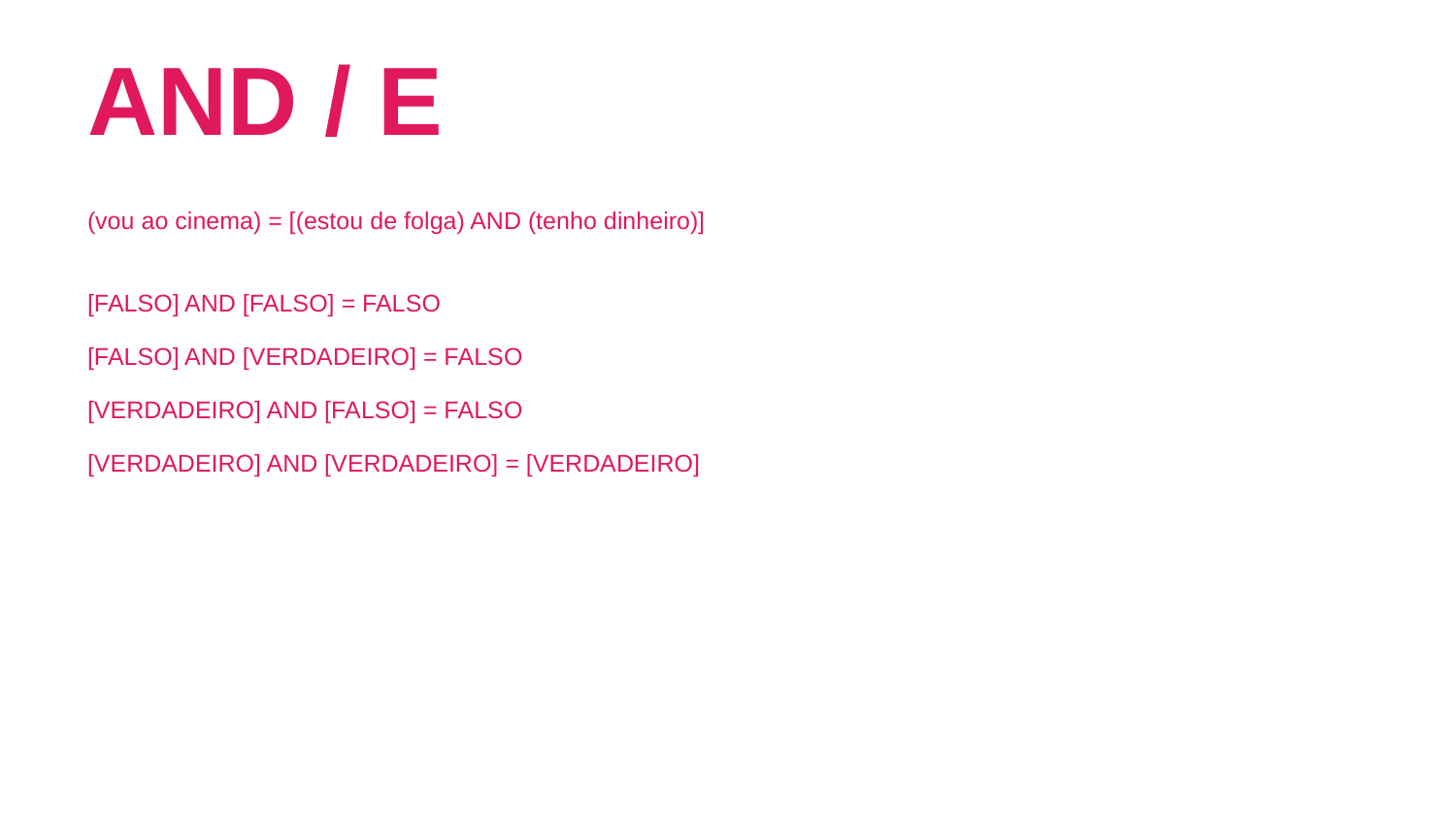

# AND / E
(vou ao cinema) = [(estou de folga) AND (tenho dinheiro)]

[FALSO] AND [FALSO] = FALSO
[FALSO] AND [VERDADEIRO] = FALSO
[VERDADEIRO] AND [FALSO] = FALSO
[VERDADEIRO] AND [VERDADEIRO] = [VERDADEIRO]